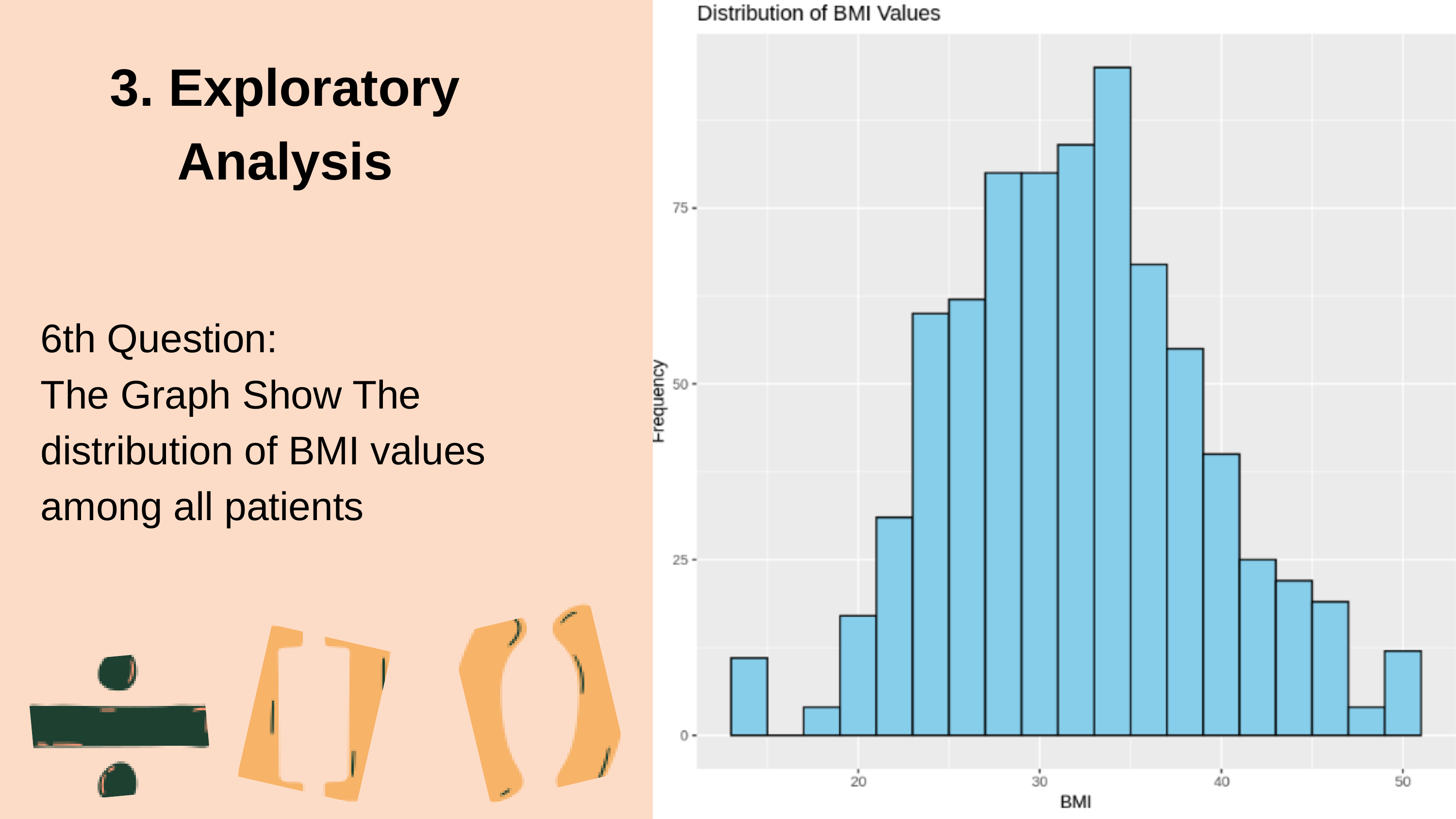

3. Exploratory Analysis
6th Question:
The Graph Show The distribution of BMI values among all patients